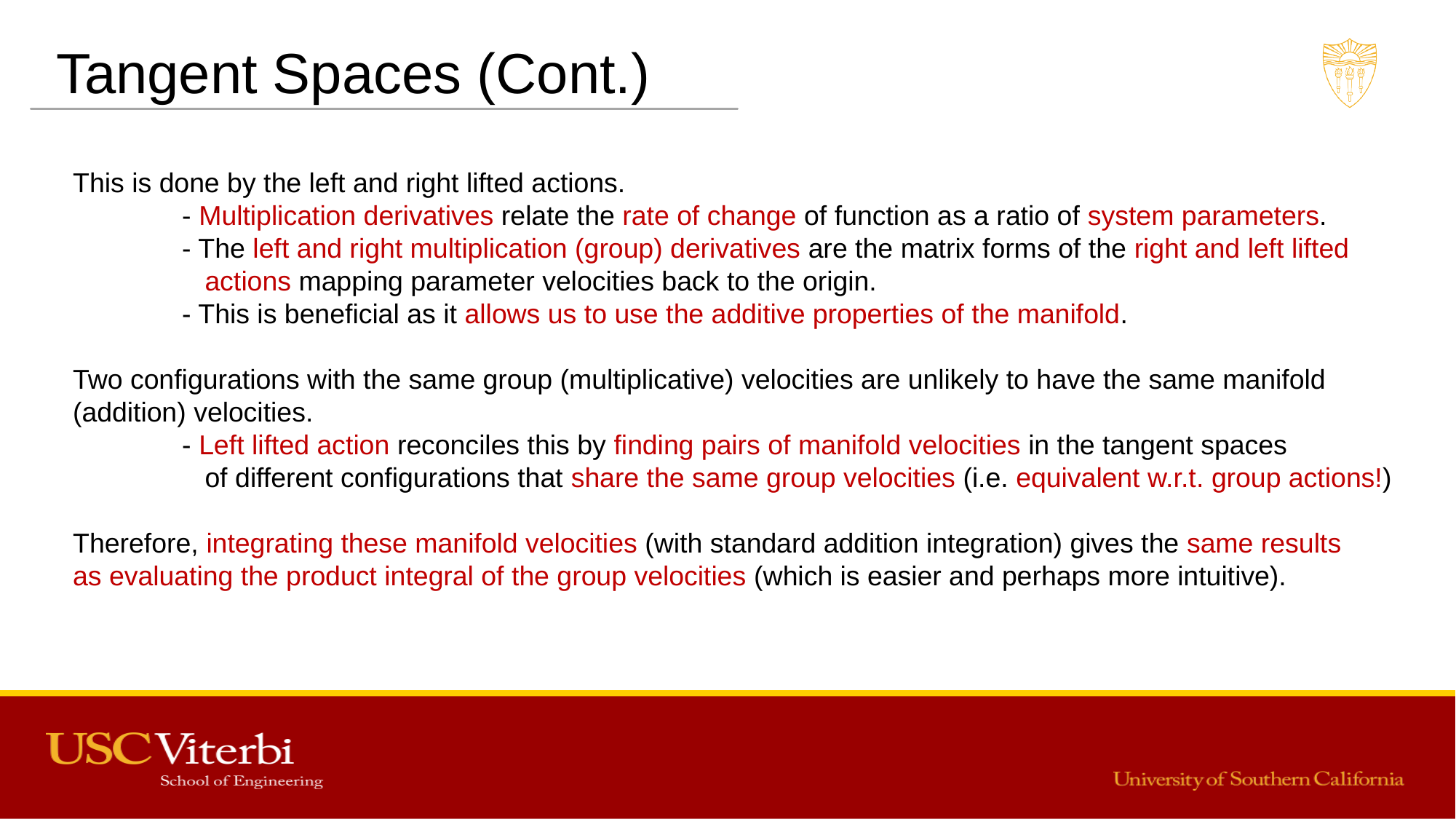

Tangent Spaces (Cont.)
This is done by the left and right lifted actions.
	- Multiplication derivatives relate the rate of change of function as a ratio of system parameters.
	- The left and right multiplication (group) derivatives are the matrix forms of the right and left lifted
	   actions mapping parameter velocities back to the origin.
	- This is beneficial as it allows us to use the additive properties of the manifold.

Two configurations with the same group (multiplicative) velocities are unlikely to have the same manifold
(addition) velocities.
	- Left lifted action reconciles this by finding pairs of manifold velocities in the tangent spaces
	   of different configurations that share the same group velocities (i.e. equivalent w.r.t. group actions!)

Therefore, integrating these manifold velocities (with standard addition integration) gives the same results
as evaluating the product integral of the group velocities (which is easier and perhaps more intuitive).